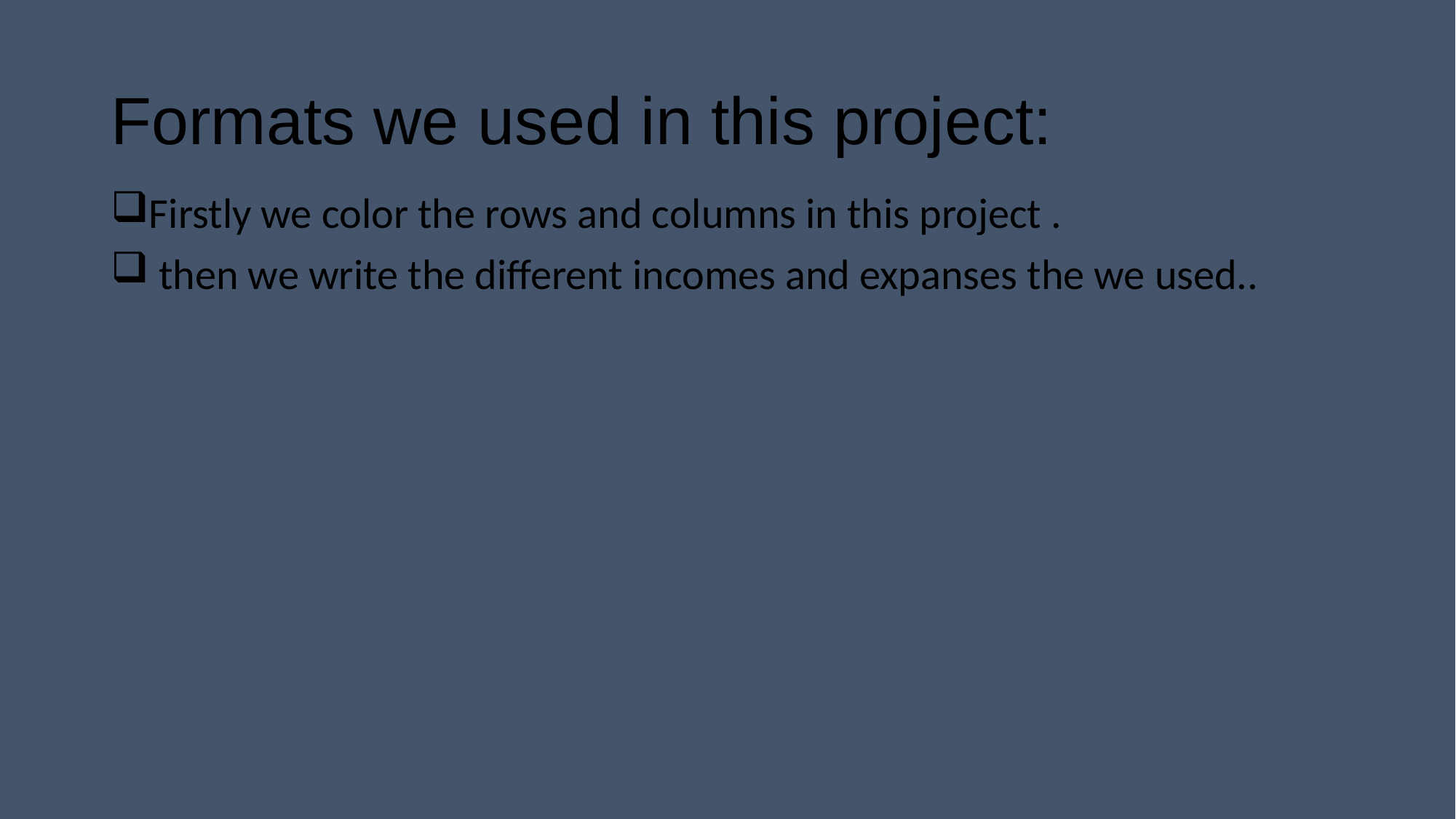

# Formats we used in this project:
Firstly we color the rows and columns in this project .
 then we write the different incomes and expanses the we used..